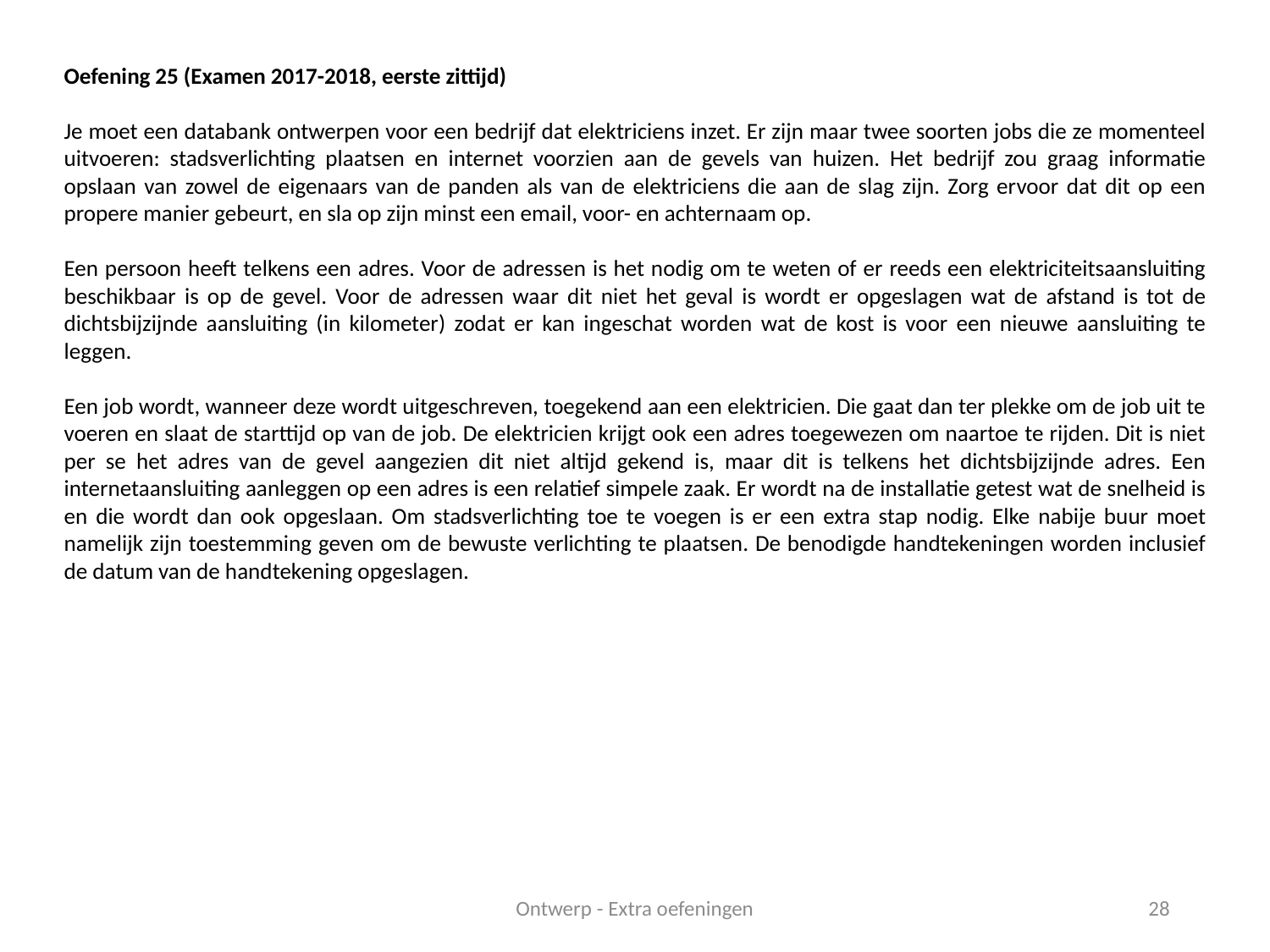

Oefening 25 (Examen 2017-2018, eerste zittijd)

Je moet een databank ontwerpen voor een bedrijf dat elektriciens inzet. Er zijn maar twee soorten jobs die ze momenteel uitvoeren: stadsverlichting plaatsen en internet voorzien aan de gevels van huizen. Het bedrijf zou graag informatie opslaan van zowel de eigenaars van de panden als van de elektriciens die aan de slag zijn. Zorg ervoor dat dit op een propere manier gebeurt, en sla op zijn minst een email, voor- en achternaam op.

Een persoon heeft telkens een adres. Voor de adressen is het nodig om te weten of er reeds een elektriciteitsaansluiting beschikbaar is op de gevel. Voor de adressen waar dit niet het geval is wordt er opgeslagen wat de afstand is tot de dichtsbijzijnde aansluiting (in kilometer) zodat er kan ingeschat worden wat de kost is voor een nieuwe aansluiting te leggen.

Een job wordt, wanneer deze wordt uitgeschreven, toegekend aan een elektricien. Die gaat dan ter plekke om de job uit te voeren en slaat de starttijd op van de job. De elektricien krijgt ook een adres toegewezen om naartoe te rijden. Dit is niet per se het adres van de gevel aangezien dit niet altijd gekend is, maar dit is telkens het dichtsbijzijnde adres. Een internetaansluiting aanleggen op een adres is een relatief simpele zaak. Er wordt na de installatie getest wat de snelheid is en die wordt dan ook opgeslaan. Om stadsverlichting toe te voegen is er een extra stap nodig. Elke nabije buur moet namelijk zijn toestemming geven om de bewuste verlichting te plaatsen. De benodigde handtekeningen worden inclusief de datum van de handtekening opgeslagen.
Ontwerp - Extra oefeningen
28